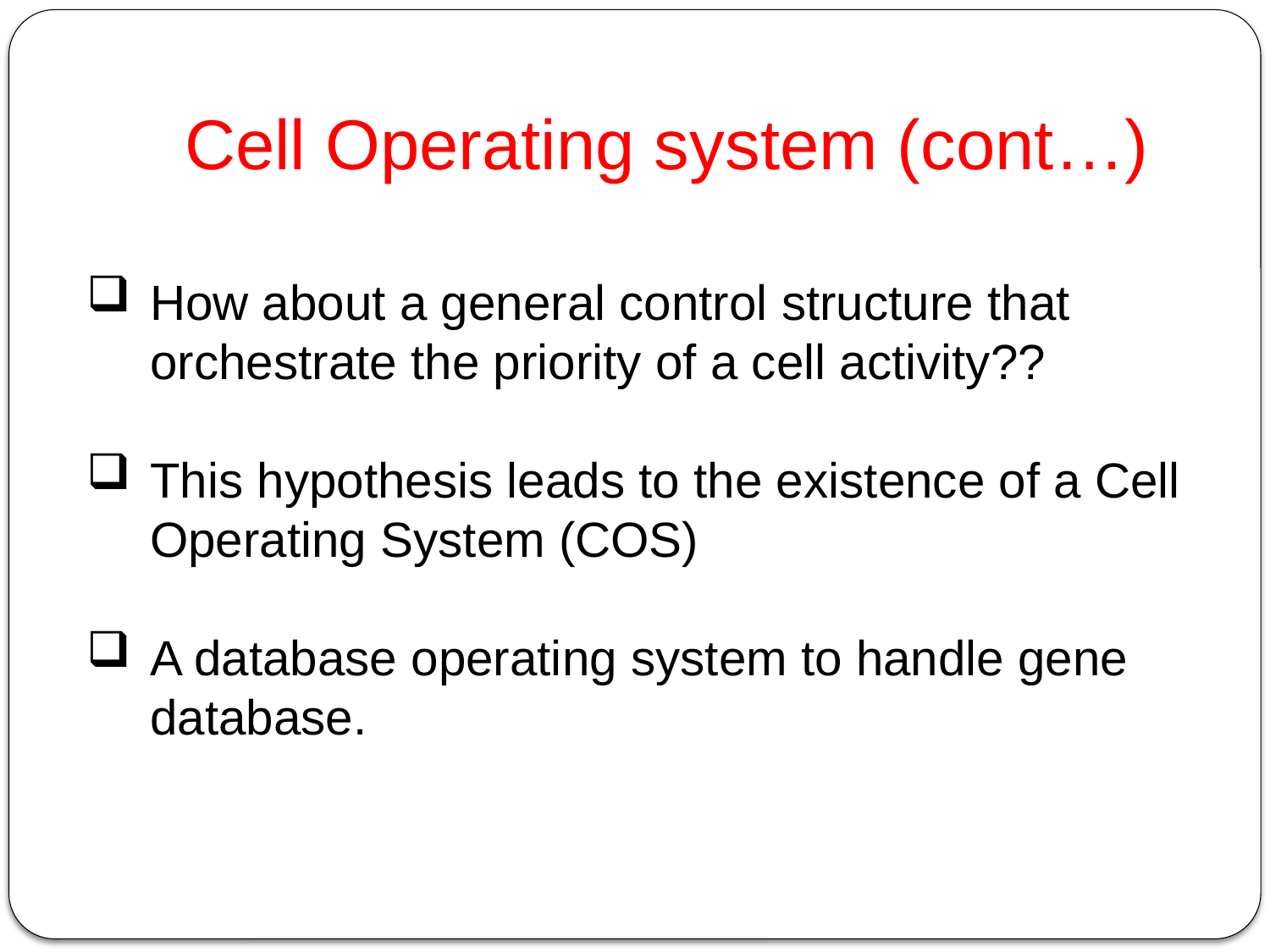

# Cell Operating system (cont…)
How about a general control structure that orchestrate the priority of a cell activity??

This hypothesis leads to the existence of a Cell Operating System (COS)

A database operating system to handle gene database.